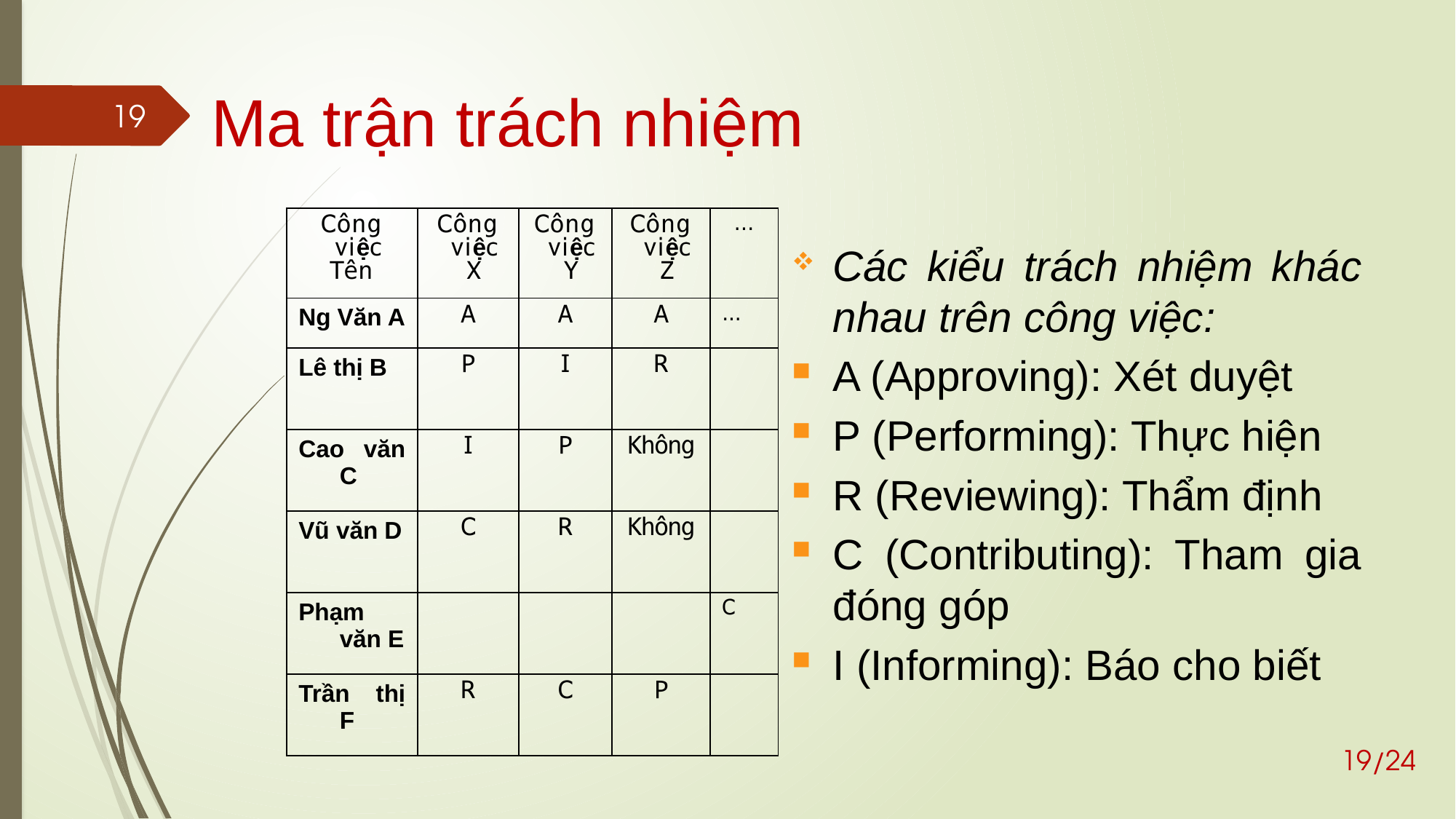

# Ma trận trách nhiệm
19
| Công việc Tên | Công việc X | Công việc Y | Công việc Z | ... |
| --- | --- | --- | --- | --- |
| Ng Văn A | A | A | A | ... |
| Lê thị B | P | I | R |  |
| Cao văn C | I | P | Không |  |
| Vũ văn D | C | R | Không |  |
| Phạm văn E |  |  |  | C |
| Trần thị F | R | C | P |  |
Các kiểu trách nhiệm khác nhau trên công việc:
A (Approving): Xét duyệt
P (Performing): Thực hiện
R (Reviewing): Thẩm định
C (Contributing): Tham gia đóng góp
I (Informing): Báo cho biết
19/24